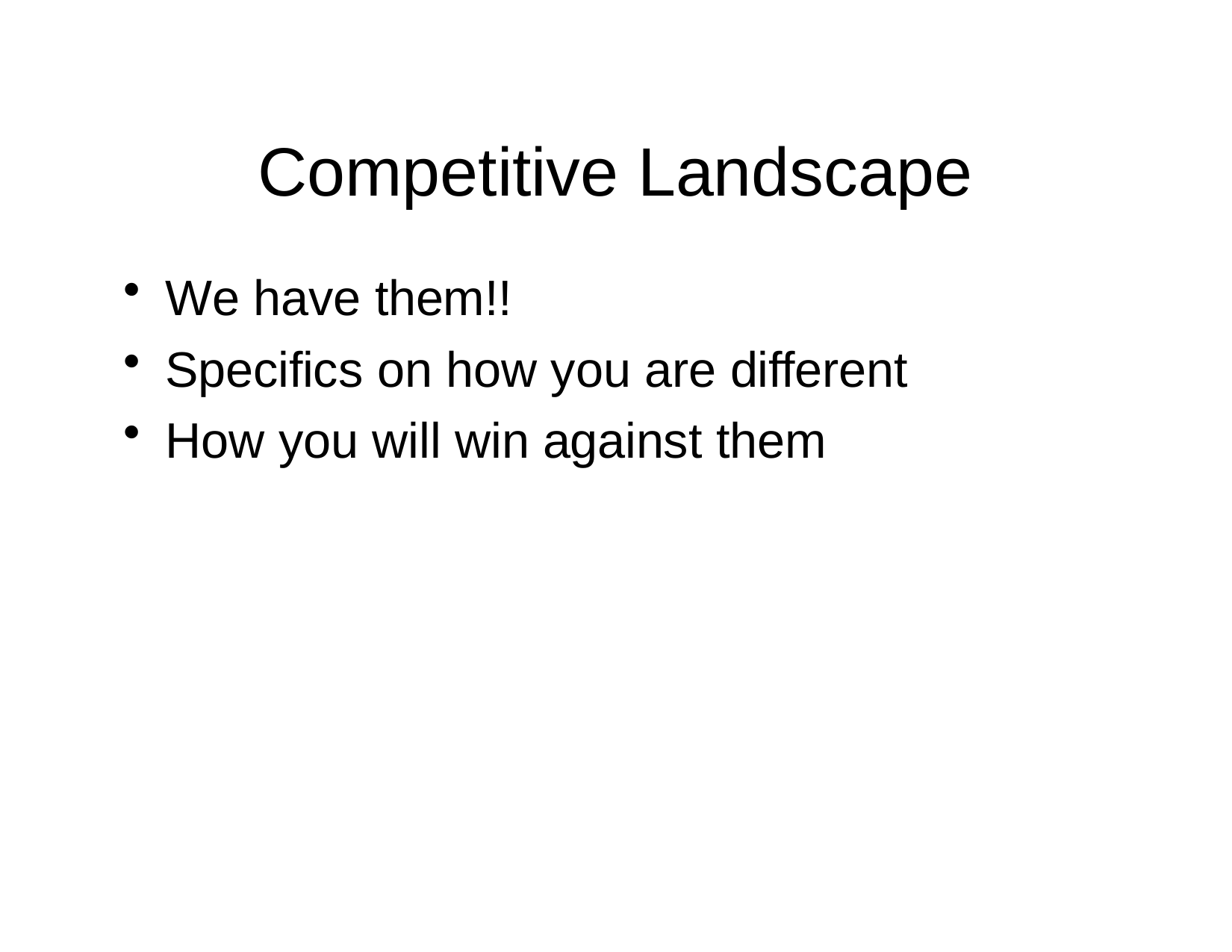

# Competitive Landscape
We have them!!
Specifics on how you are different
How you will win against them